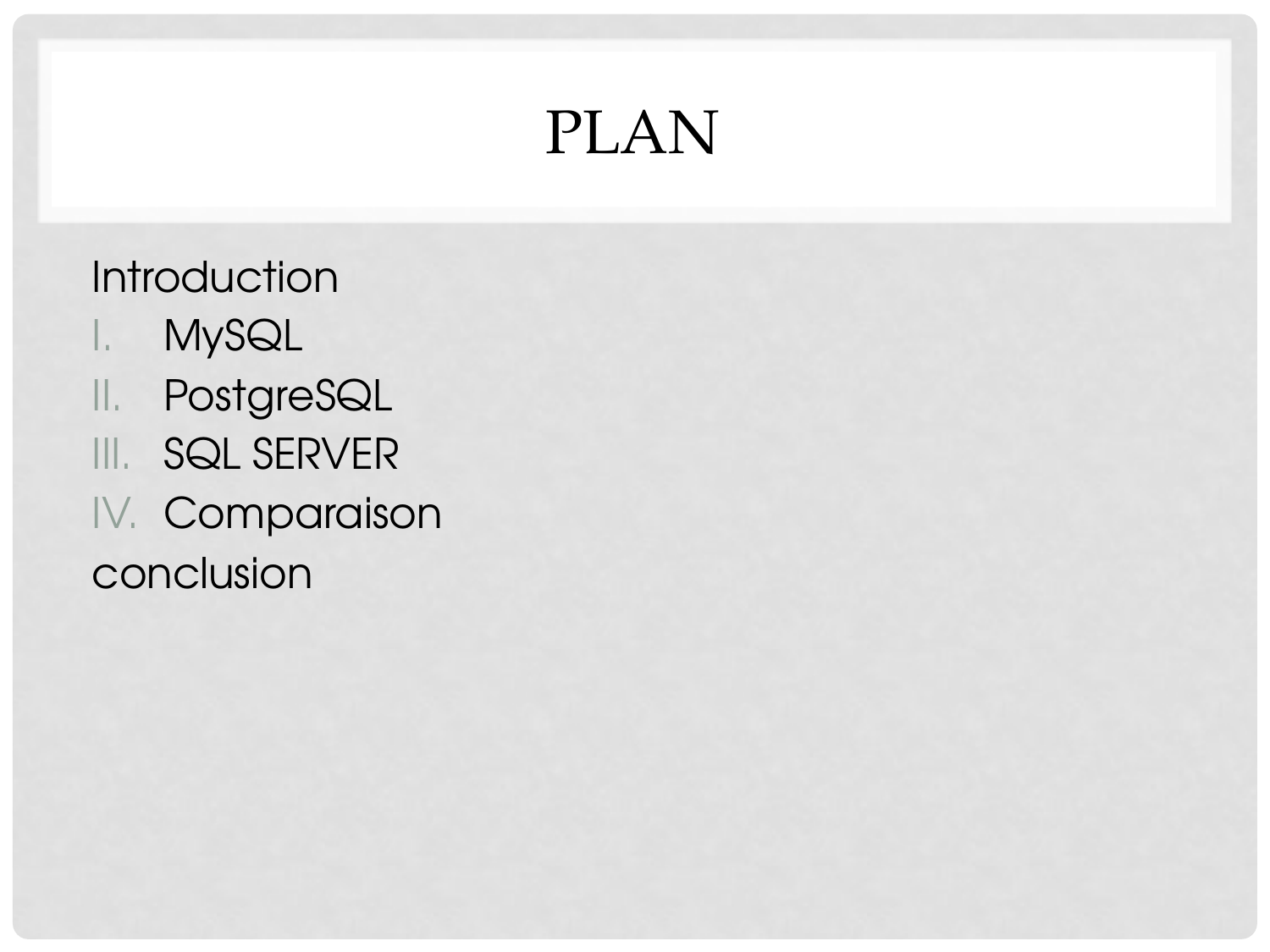

# plan
Introduction
MySQL
PostgreSQL
SQL SERVER
Comparaison
conclusion